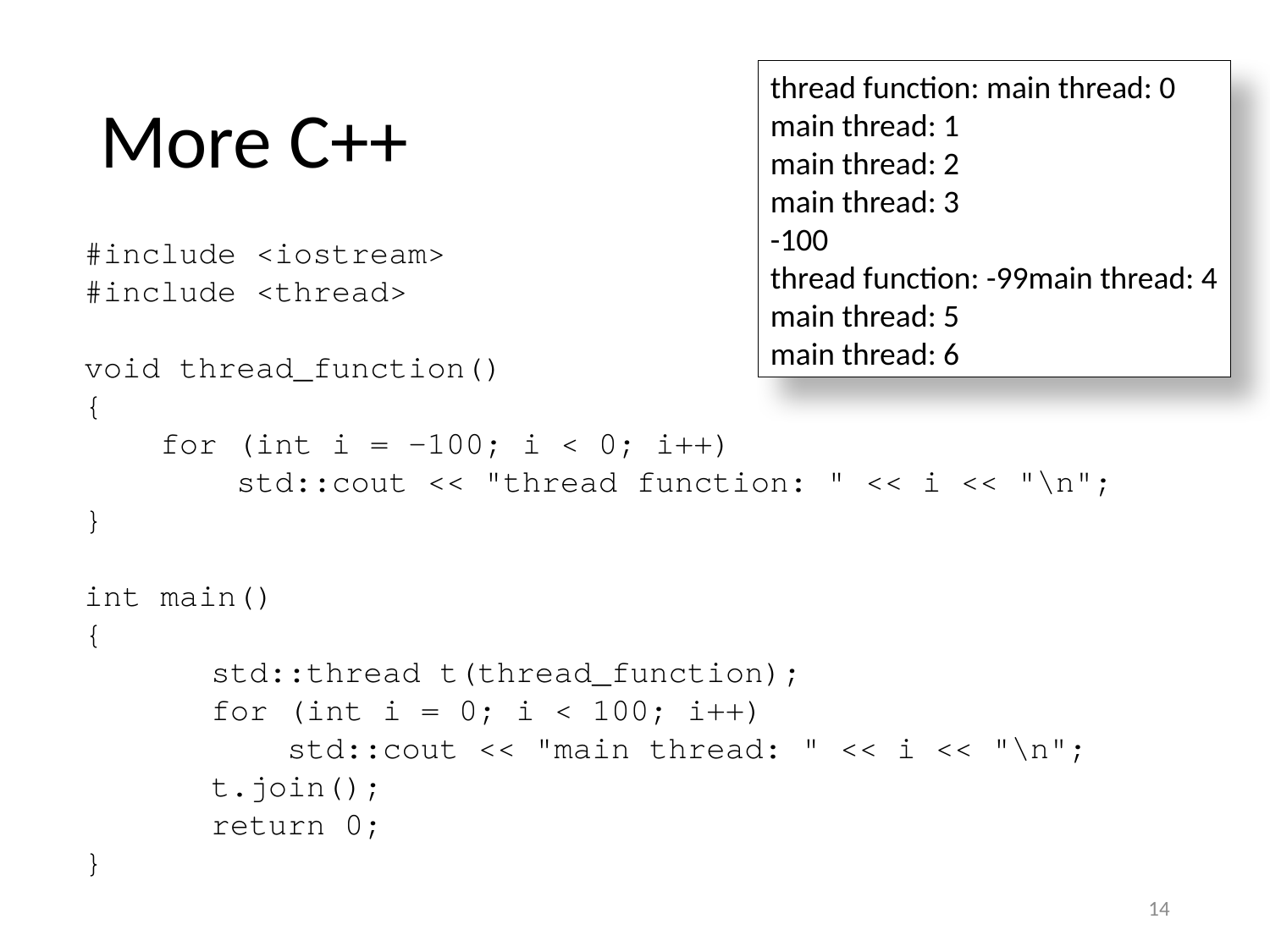

# More C++
thread function: main thread: 0
main thread: 1
main thread: 2
main thread: 3
-100
thread function: -99main thread: 4
main thread: 5
main thread: 6
#include <iostream>
#include <thread>

void thread_function()
{
    for (int i = -100; i < 0; i++)
        std::cout << "thread function: " << i << "\n";
}

int main()
{
	std::thread t(thread_function);
	for (int i = 0; i < 100; i++)
	    std::cout << "main thread: " << i << "\n";
	t.join();
	return 0;
}
14